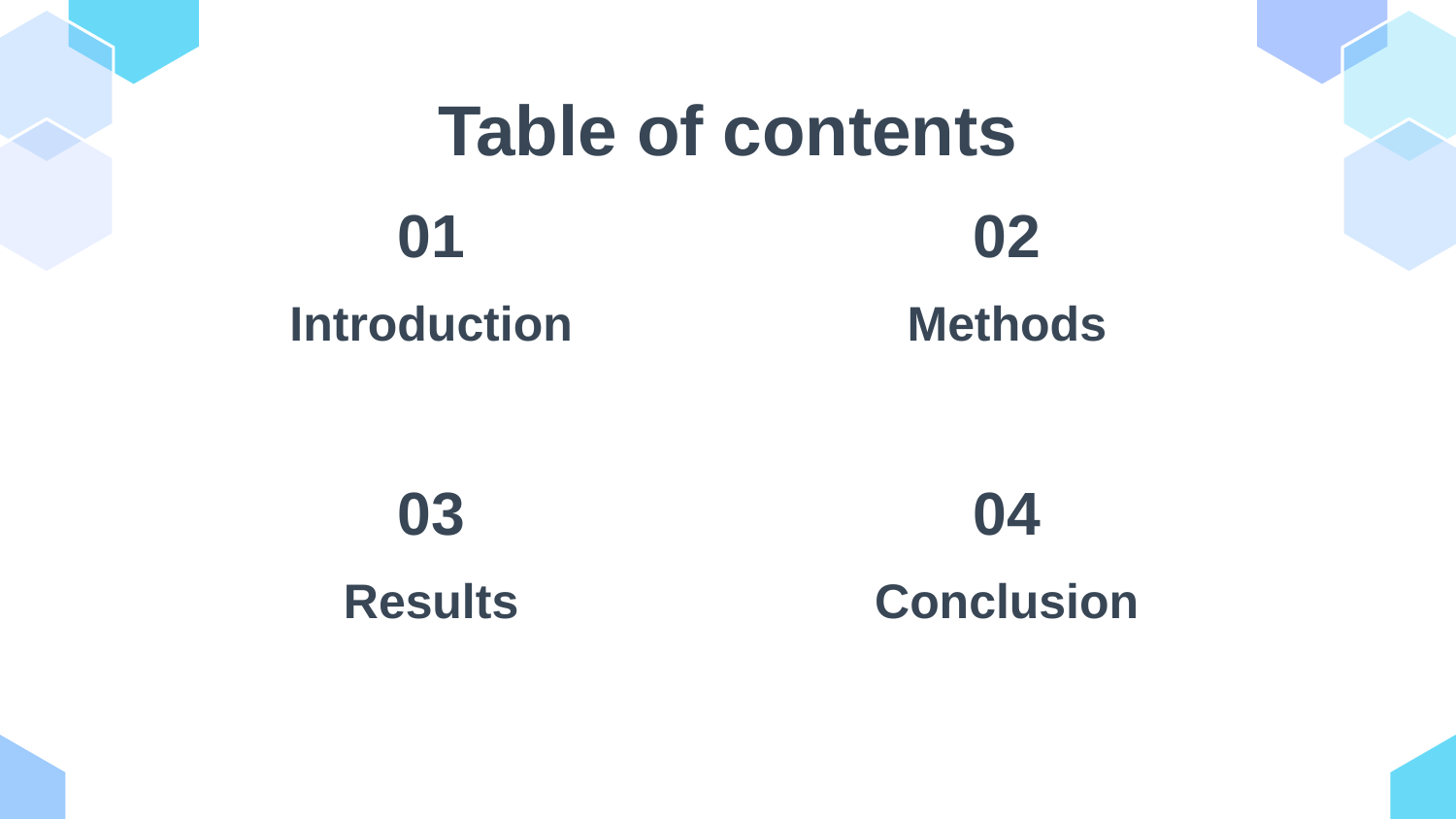

# Table of contents
01
02
Introduction
Methods
03
04
Results
Conclusion